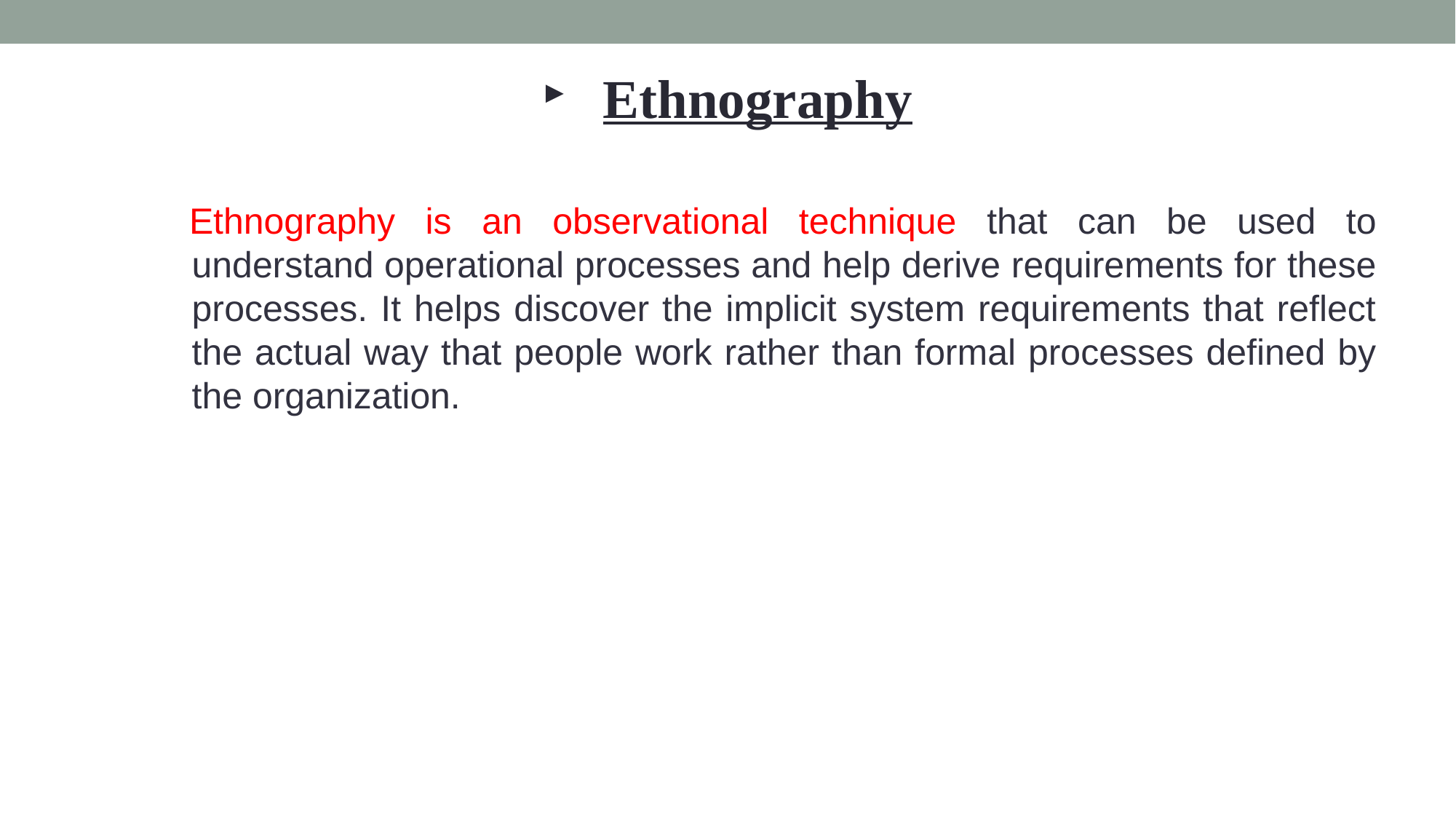

# Ethnography
Ethnography is an observational technique that can be used to understand operational processes and help derive requirements for these processes. It helps discover the implicit system requirements that reflect the actual way that people work rather than formal processes defined by the organization.